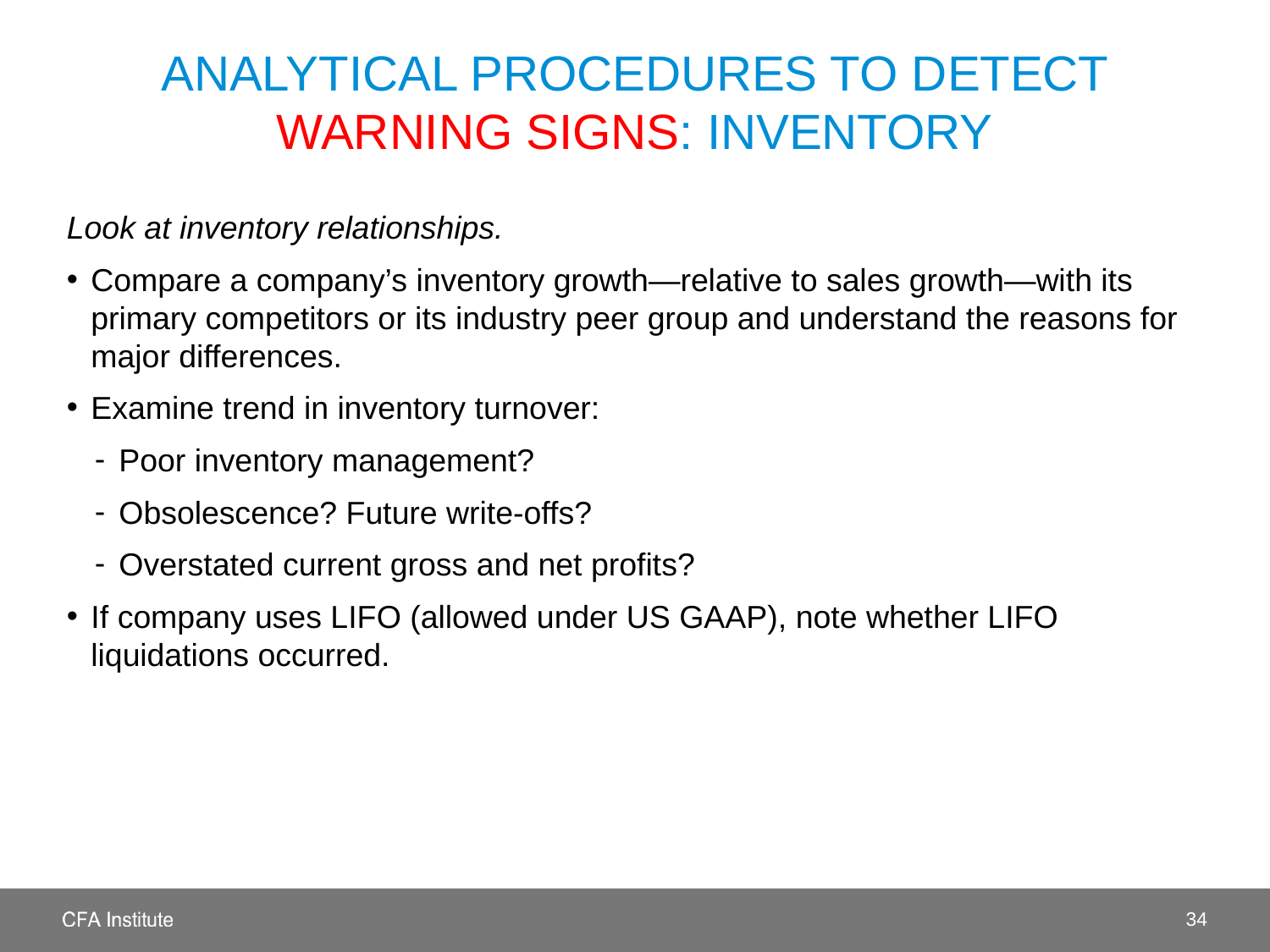

# Analytical procedures to detect warning signs: inventory
Look at inventory relationships.
Compare a company’s inventory growth—relative to sales growth—with its primary competitors or its industry peer group and understand the reasons for major differences.
Examine trend in inventory turnover:
Poor inventory management?
Obsolescence? Future write-offs?
Overstated current gross and net profits?
If company uses LIFO (allowed under US GAAP), note whether LIFO liquidations occurred.

34